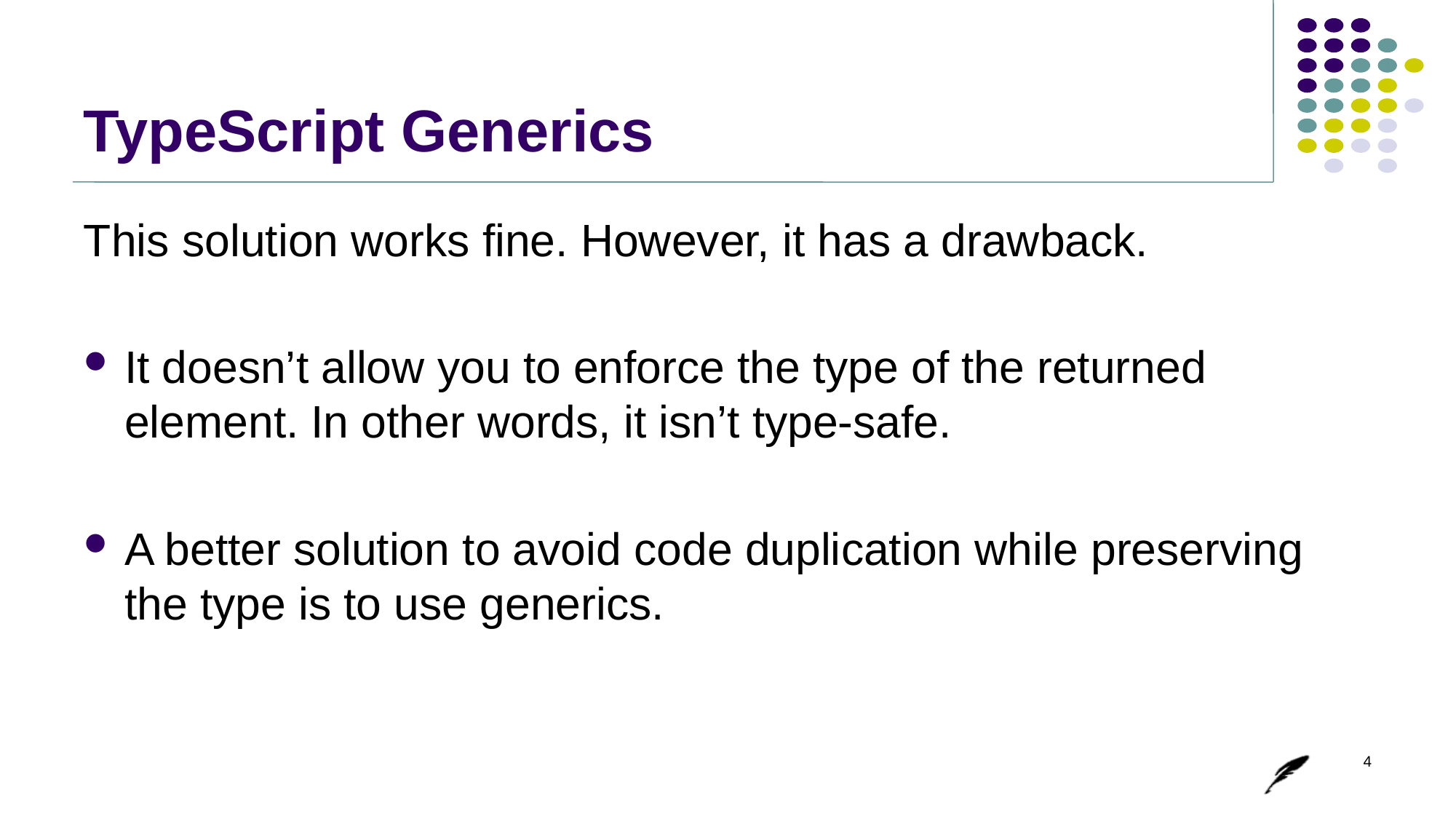

# TypeScript Generics
This solution works fine. However, it has a drawback.

It doesn’t allow you to enforce the type of the returned element. In other words, it isn’t type-safe.

A better solution to avoid code duplication while preserving the type is to use generics.
4